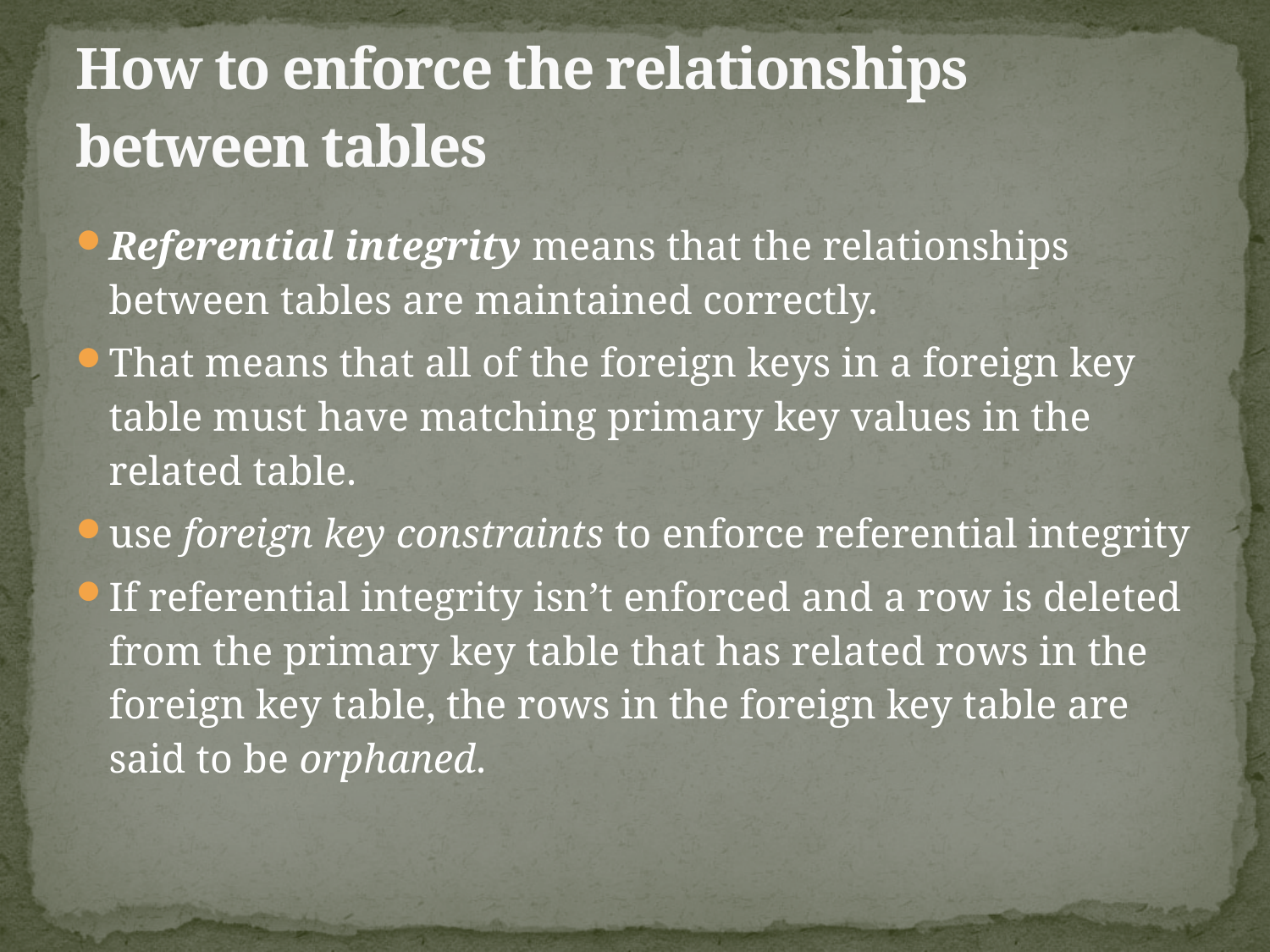

# How to enforce the relationships between tables
Referential integrity means that the relationships between tables are maintained correctly.
That means that all of the foreign keys in a foreign key table must have matching primary key values in the related table.
use foreign key constraints to enforce referential integrity
If referential integrity isn’t enforced and a row is deleted from the primary key table that has related rows in the foreign key table, the rows in the foreign key table are said to be orphaned.